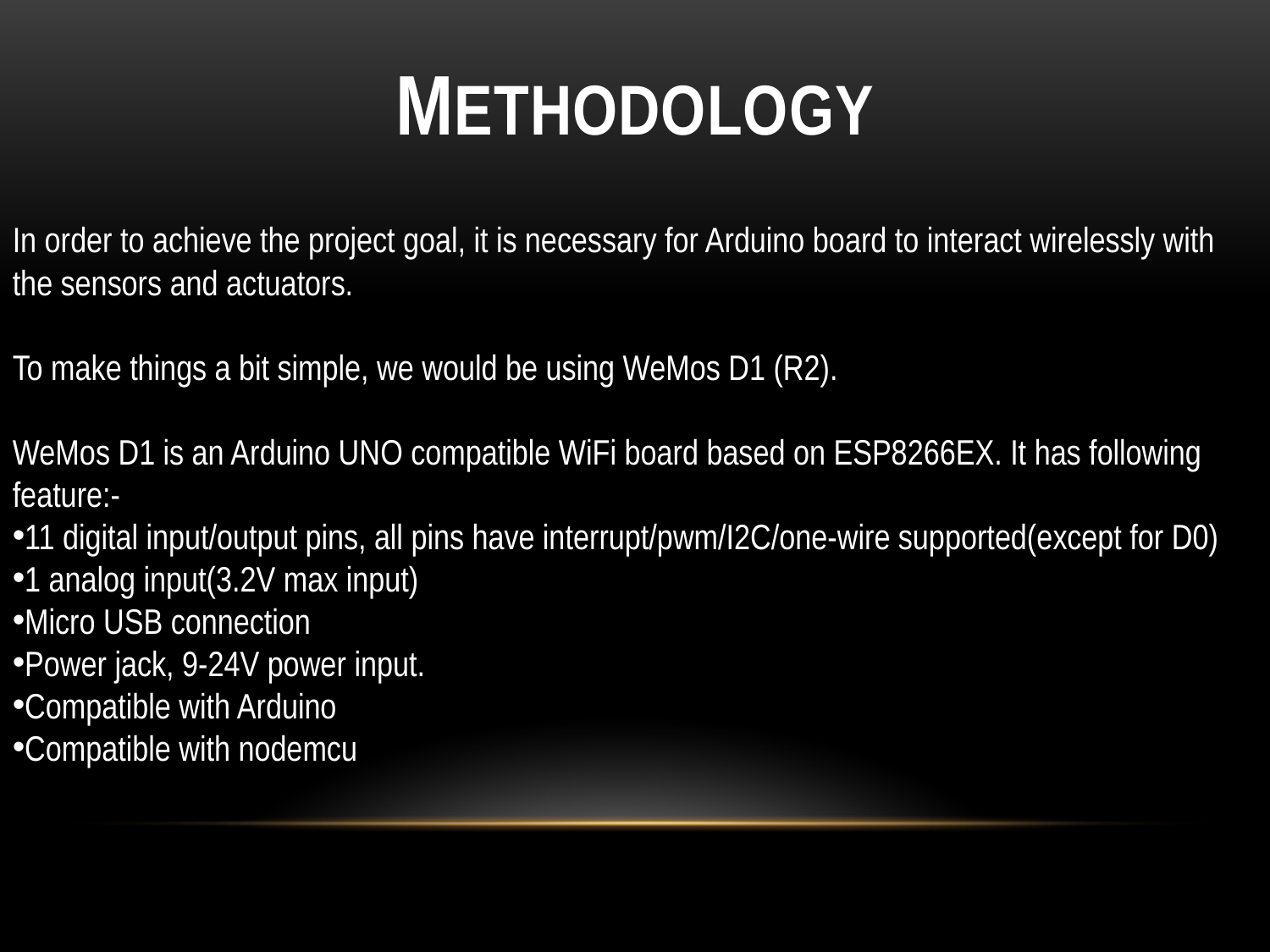

# METHODOLOGY
In order to achieve the project goal, it is necessary for Arduino board to interact wirelessly with the sensors and actuators.

To make things a bit simple, we would be using WeMos D1 (R2).

WeMos D1 is an Arduino UNO compatible WiFi board based on ESP8266EX. It has following feature:-
11 digital input/output pins, all pins have interrupt/pwm/I2C/one-wire supported(except for D0)
1 analog input(3.2V max input)
Micro USB connection
Power jack, 9-24V power input.
Compatible with Arduino
Compatible with nodemcu